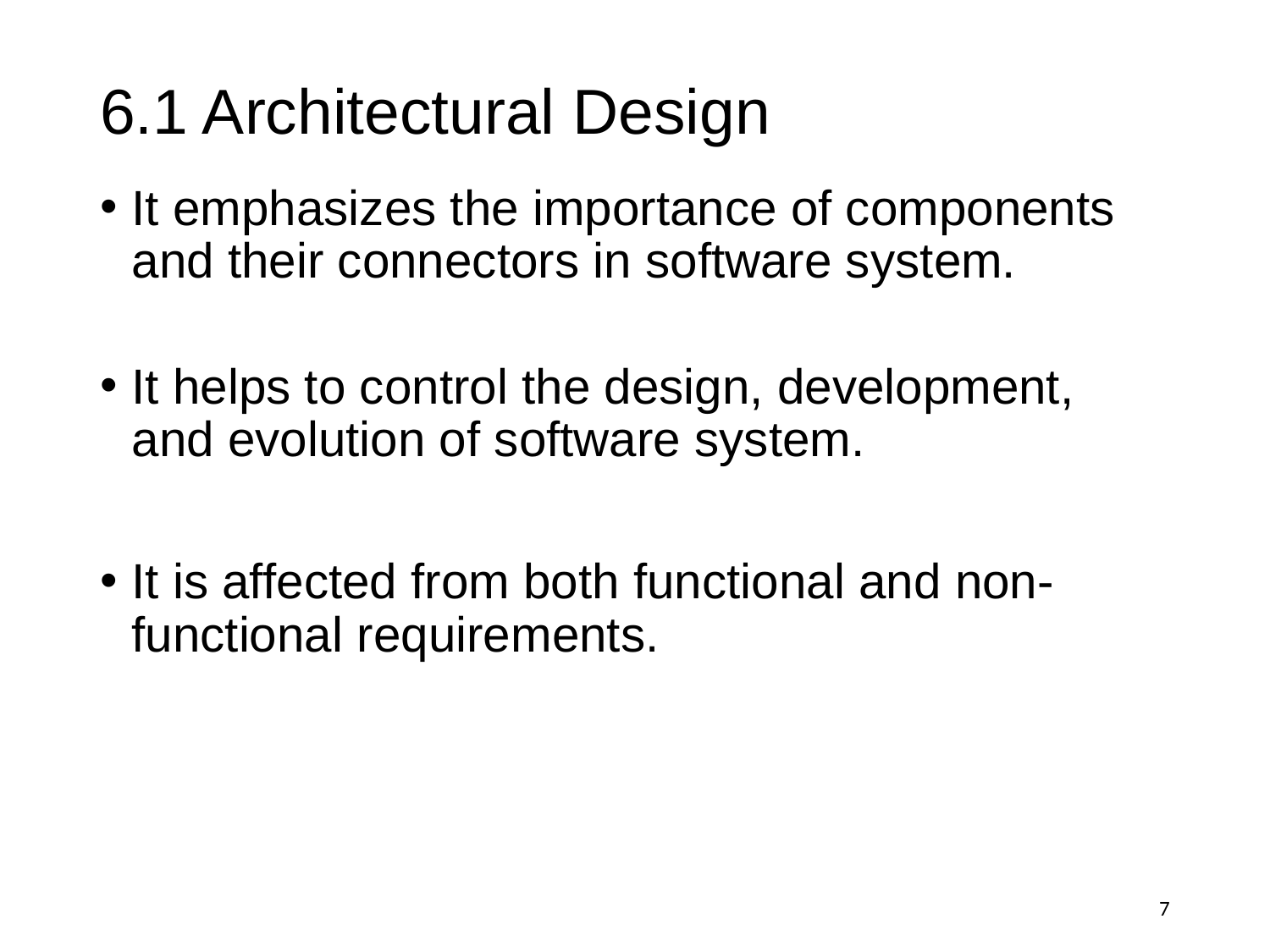

# 6.1 Architectural Design
It emphasizes the importance of components and their connectors in software system.

It helps to control the design, development, and evolution of software system.

It is affected from both functional and non-functional requirements.
7